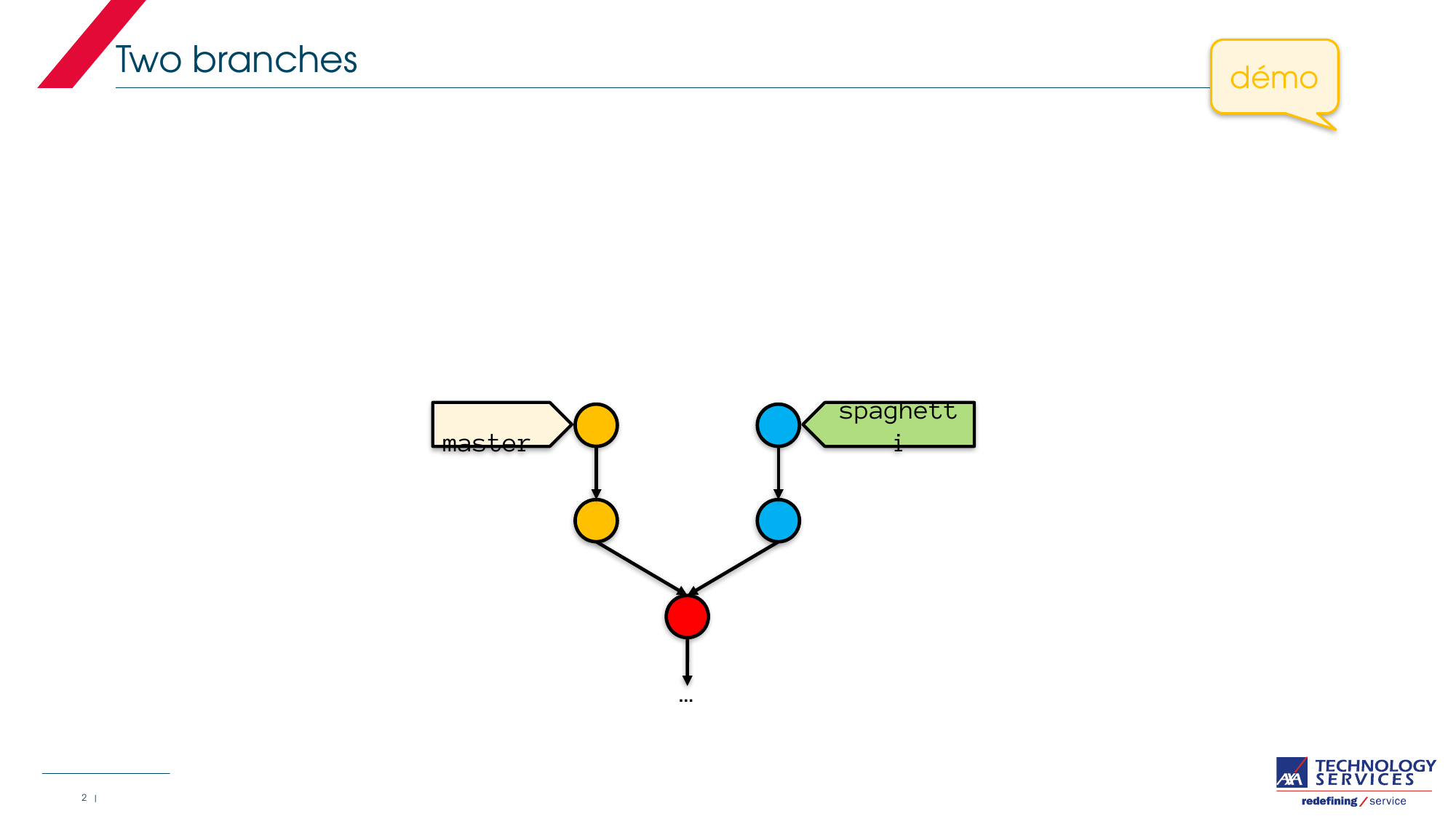

# Two branches
démo

spaghetti
 master

…
2   |